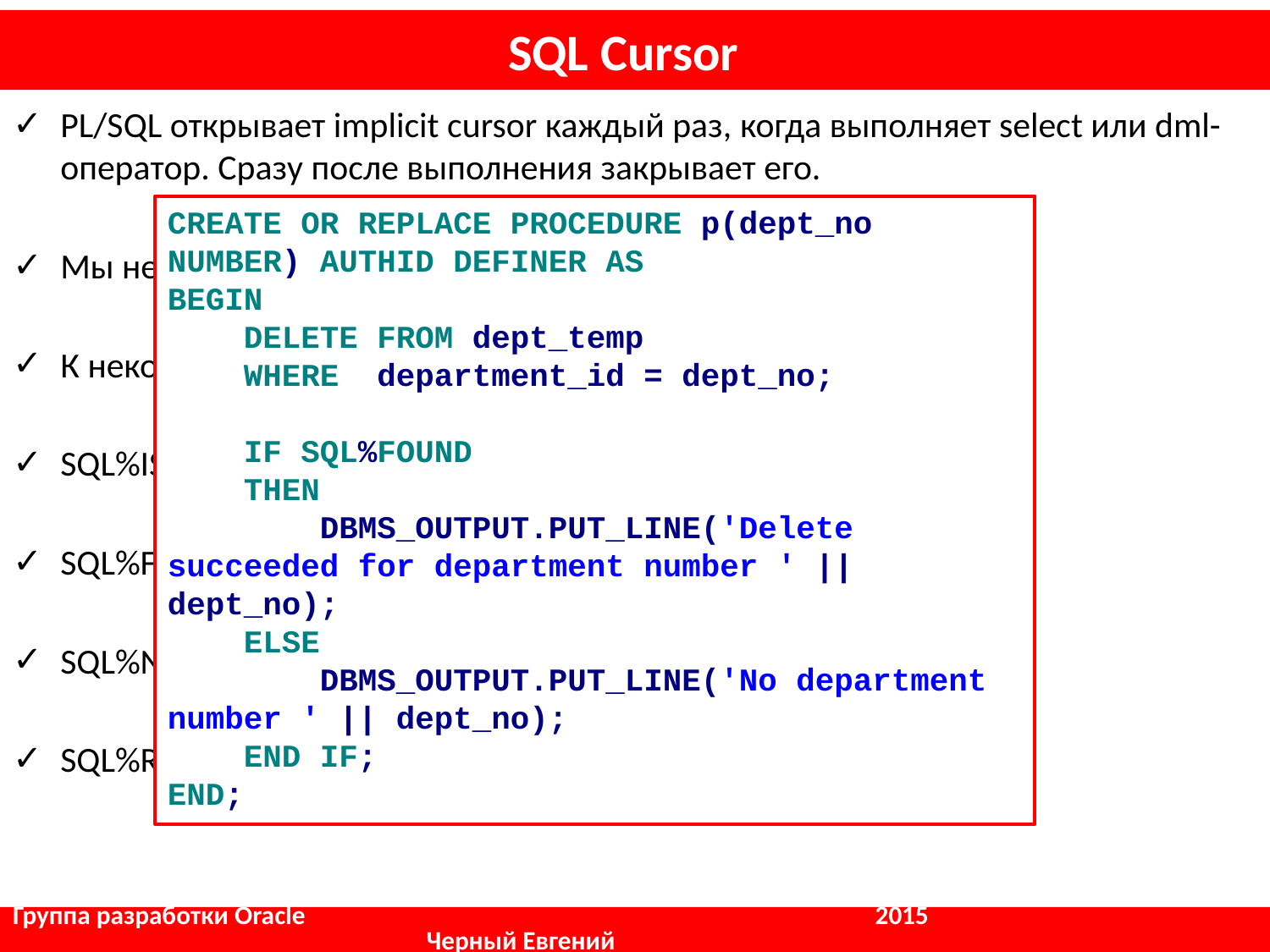

# SQL Cursor
PL/SQL открывает implicit cursor каждый раз, когда выполняет select или dml-оператор. Сразу после выполнения закрывает его.

Мы не контролируем такие курсоры

К некоторым атрибутам таких курсоров мы имеем доступ

SQL%ISOPEN

SQL%FOUND

SQL%NOTFOUND

SQL%ROWCOUNT
CREATE OR REPLACE PROCEDURE p(dept_no NUMBER) AUTHID DEFINER AS
BEGIN
    DELETE FROM dept_temp
    WHERE  department_id = dept_no;

    IF SQL%FOUND
    THEN
        DBMS_OUTPUT.PUT_LINE('Delete succeeded for department number ' || dept_no);
    ELSE
        DBMS_OUTPUT.PUT_LINE('No department number ' || dept_no);
    END IF;
END;
Группа разработки Oracle				                 2015			 	                           Черный Евгений